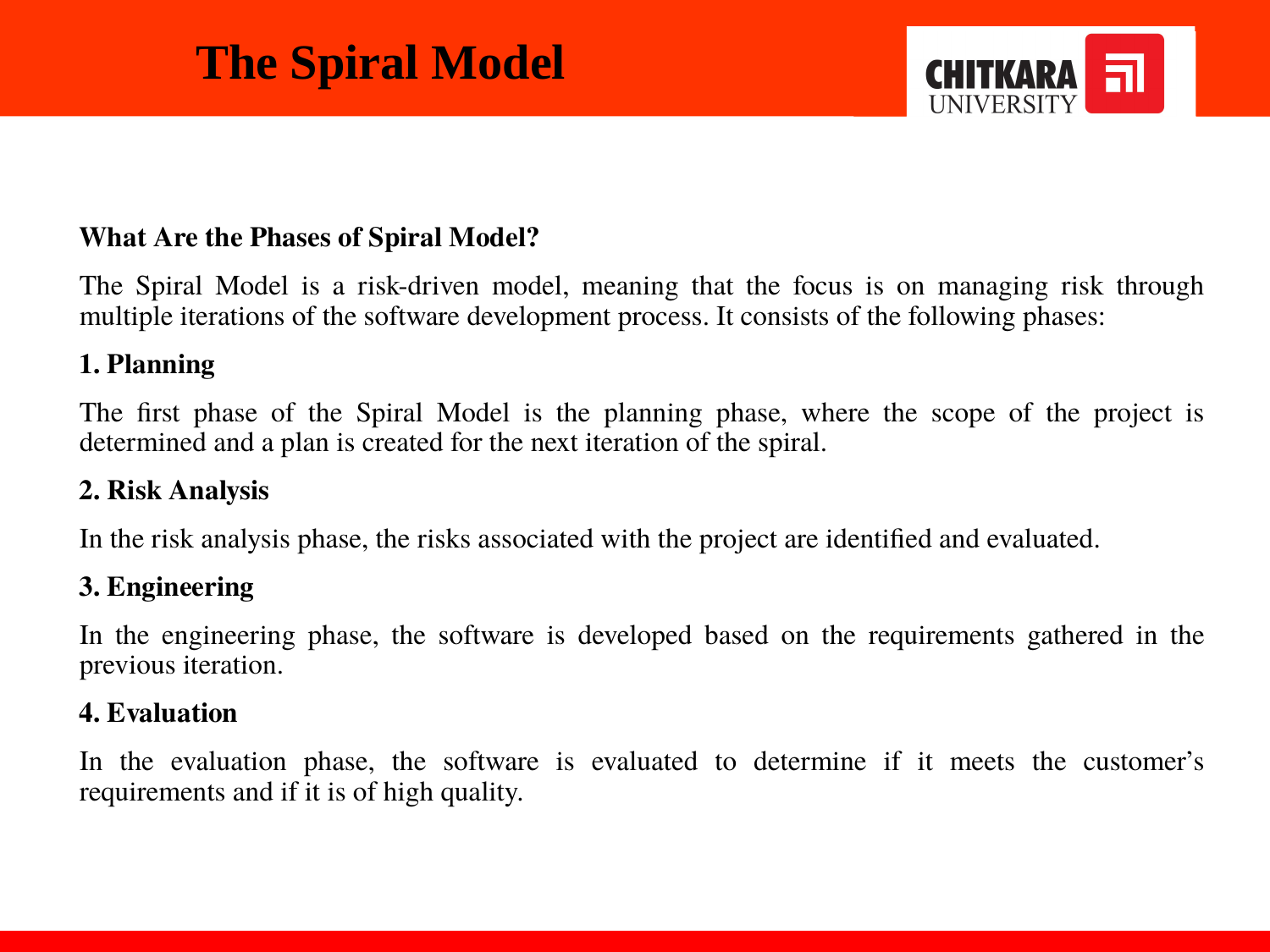

# The Spiral Model
What Are the Phases of Spiral Model?
The Spiral Model is a risk-driven model, meaning that the focus is on managing risk through multiple iterations of the software development process. It consists of the following phases:
1. Planning
The first phase of the Spiral Model is the planning phase, where the scope of the project is determined and a plan is created for the next iteration of the spiral.
2. Risk Analysis
In the risk analysis phase, the risks associated with the project are identified and evaluated.
3. Engineering
In the engineering phase, the software is developed based on the requirements gathered in the previous iteration.
4. Evaluation
In the evaluation phase, the software is evaluated to determine if it meets the customer’s requirements and if it is of high quality.